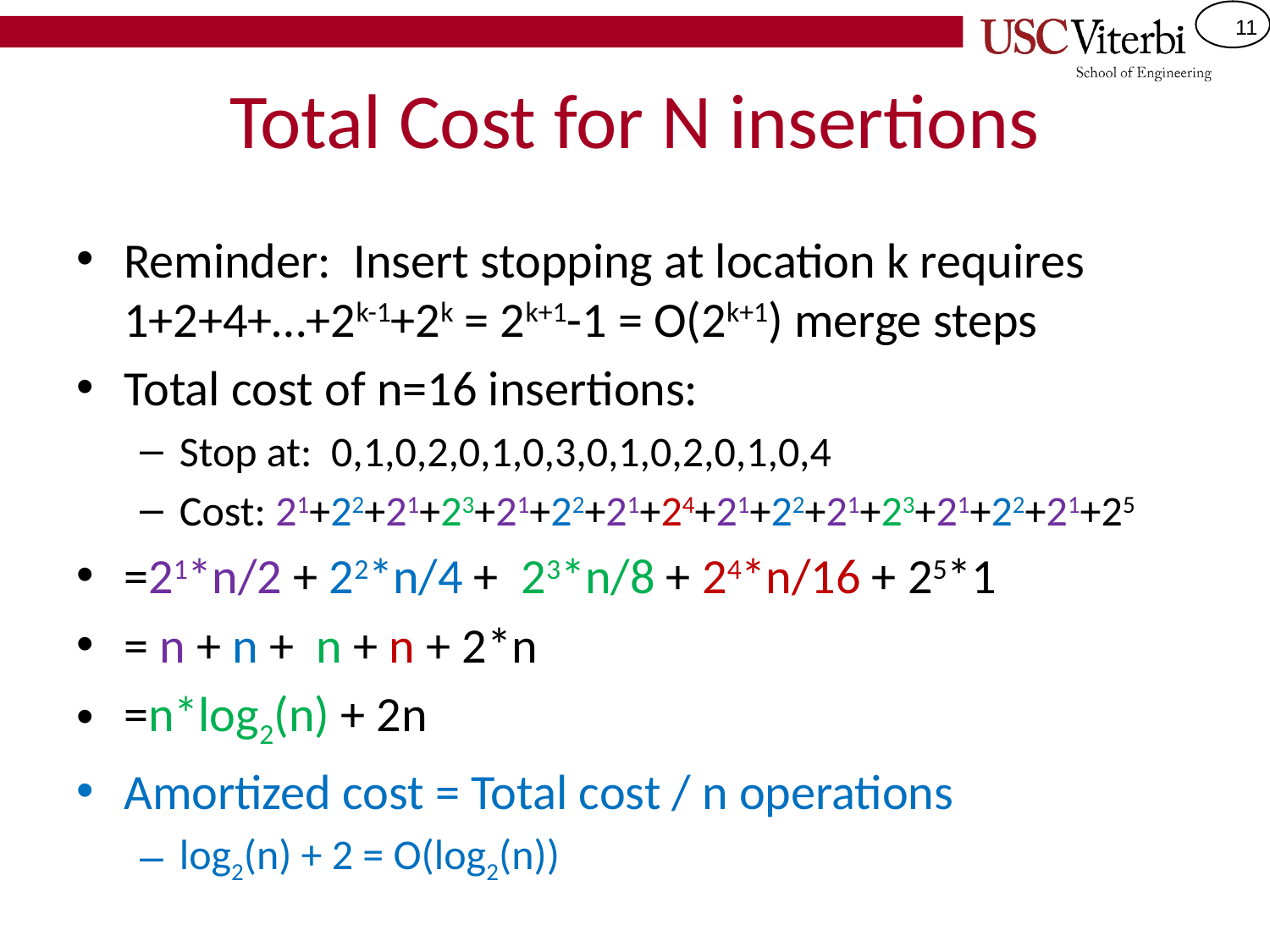

# Total Cost for N insertions
Reminder:  Insert stopping at location k requires 1+2+4+…+2k-1+2k = 2k+1-1 = O(2k+1) merge steps
Total cost of n=16 insertions:
Stop at:  0,1,0,2,0,1,0,3,0,1,0,2,0,1,0,4
Cost: 21+22+21+23+21+22+21+24+21+22+21+23+21+22+21+25
=21*n/2 + 22*n/4 +  23*n/8 + 24*n/16 + 25*1
= n + n +  n + n + 2*n
=n*log2(n) + 2n
Amortized cost = Total cost / n operations
log2(n) + 2 = O(log2(n))